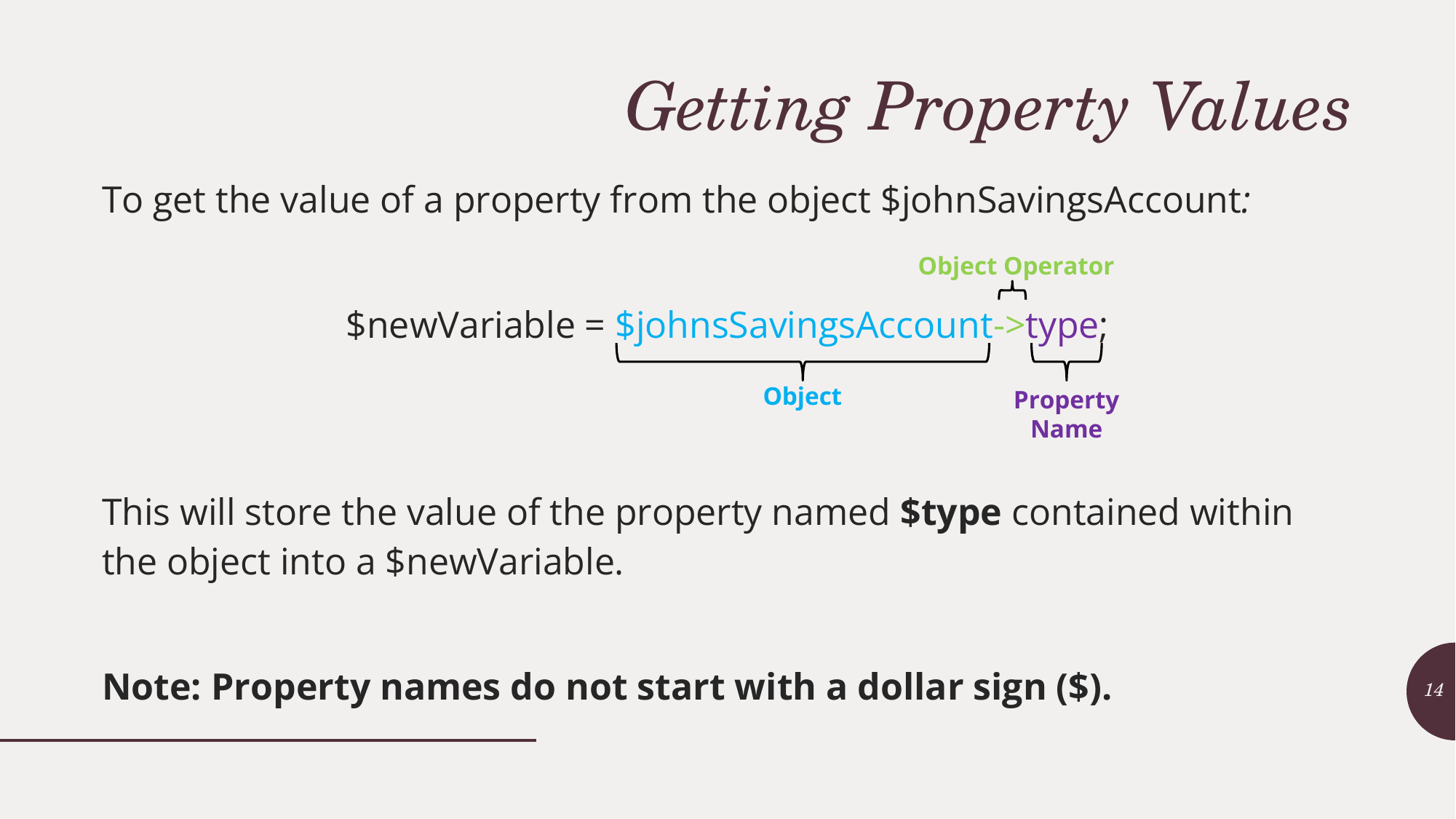

# Getting Property Values
To get the value of a property from the object $johnSavingsAccount:

$newVariable = $johnsSavingsAccount->type;

This will store the value of the property named $type contained within the object into a $newVariable.

Note: Property names do not start with a dollar sign ($).

Object Operator

Object
Property
Name
14